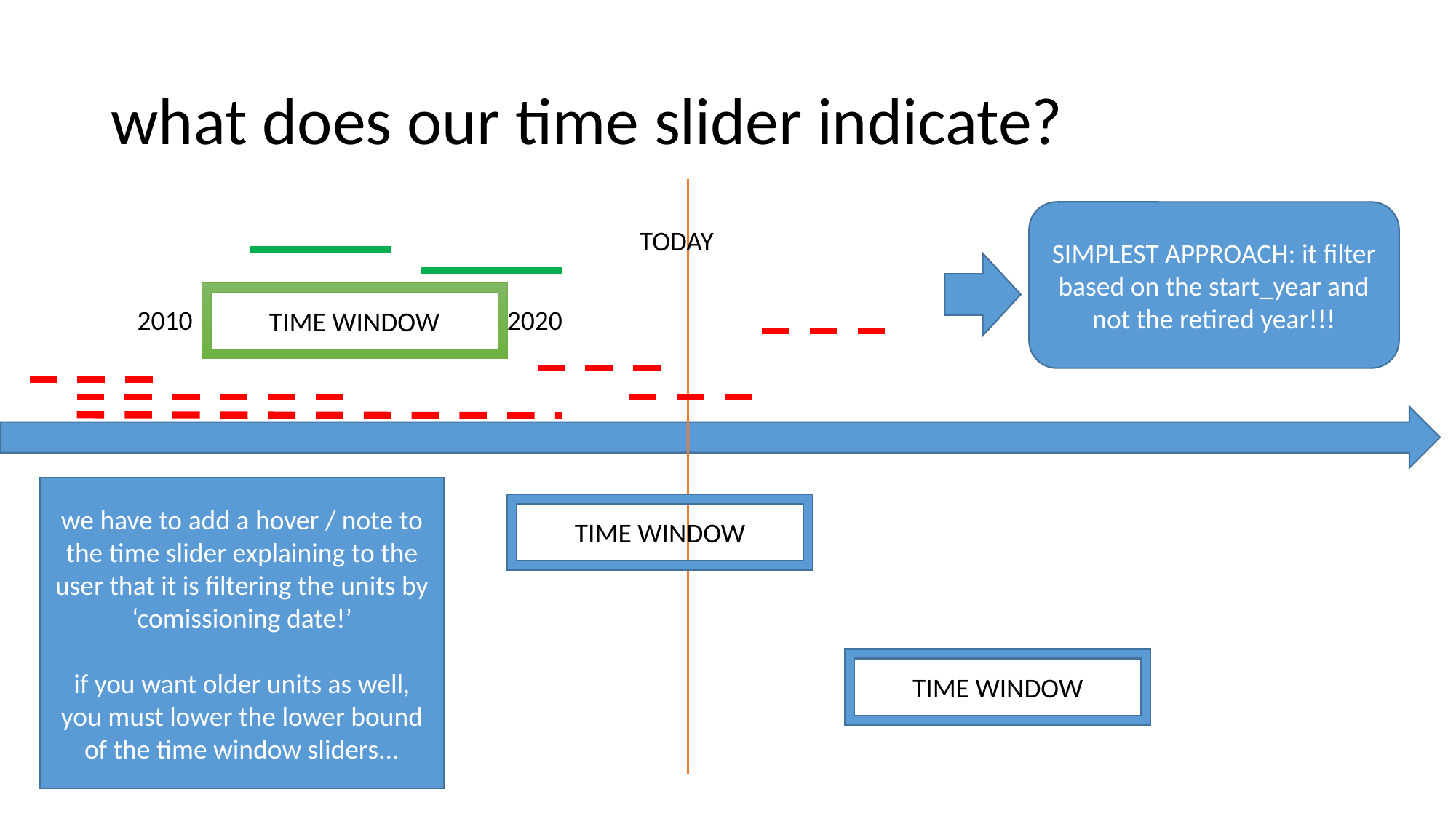

# what does our time slider indicate?
SIMPLEST APPROACH: it filter based on the start_year and not the retired year!!!
TODAY

TIME WINDOW
2010                                                   2020

we have to add a hover / note to the time slider explaining to the user that it is filtering the units by ‘comissioning date!’

if you want older units as well, you must lower the lower bound of the time window sliders...
TIME WINDOW
TIME WINDOW